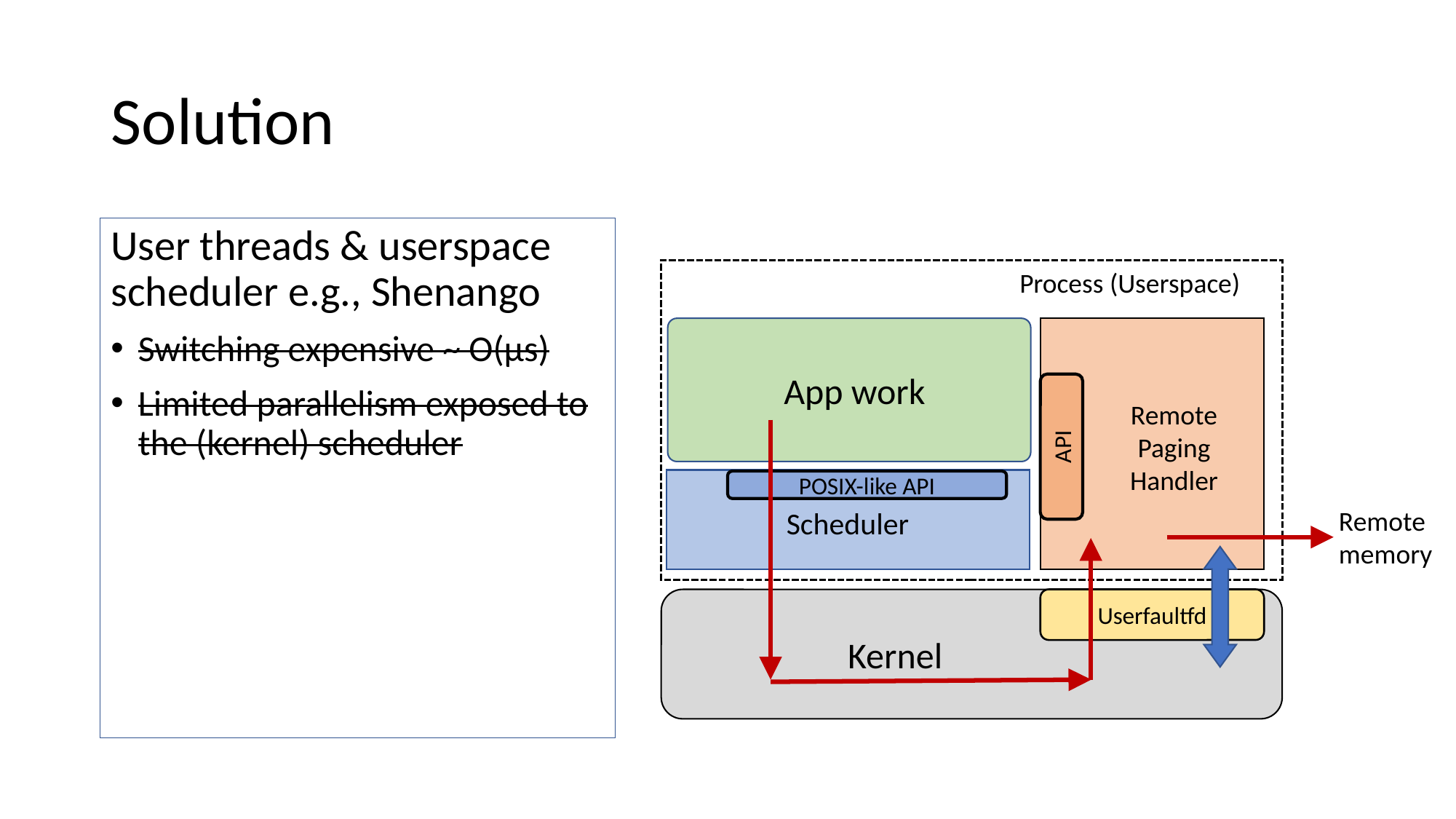

# Solution
User threads & userspace scheduler e.g., Shenango
Switching expensive ~ O(µs)
Limited parallelism exposed to the (kernel) scheduler

Process (Userspace)
App work
Remote Paging Handler
POSIX-like API
API
Scheduler
Remote memory
Userfaultfd

Kernel